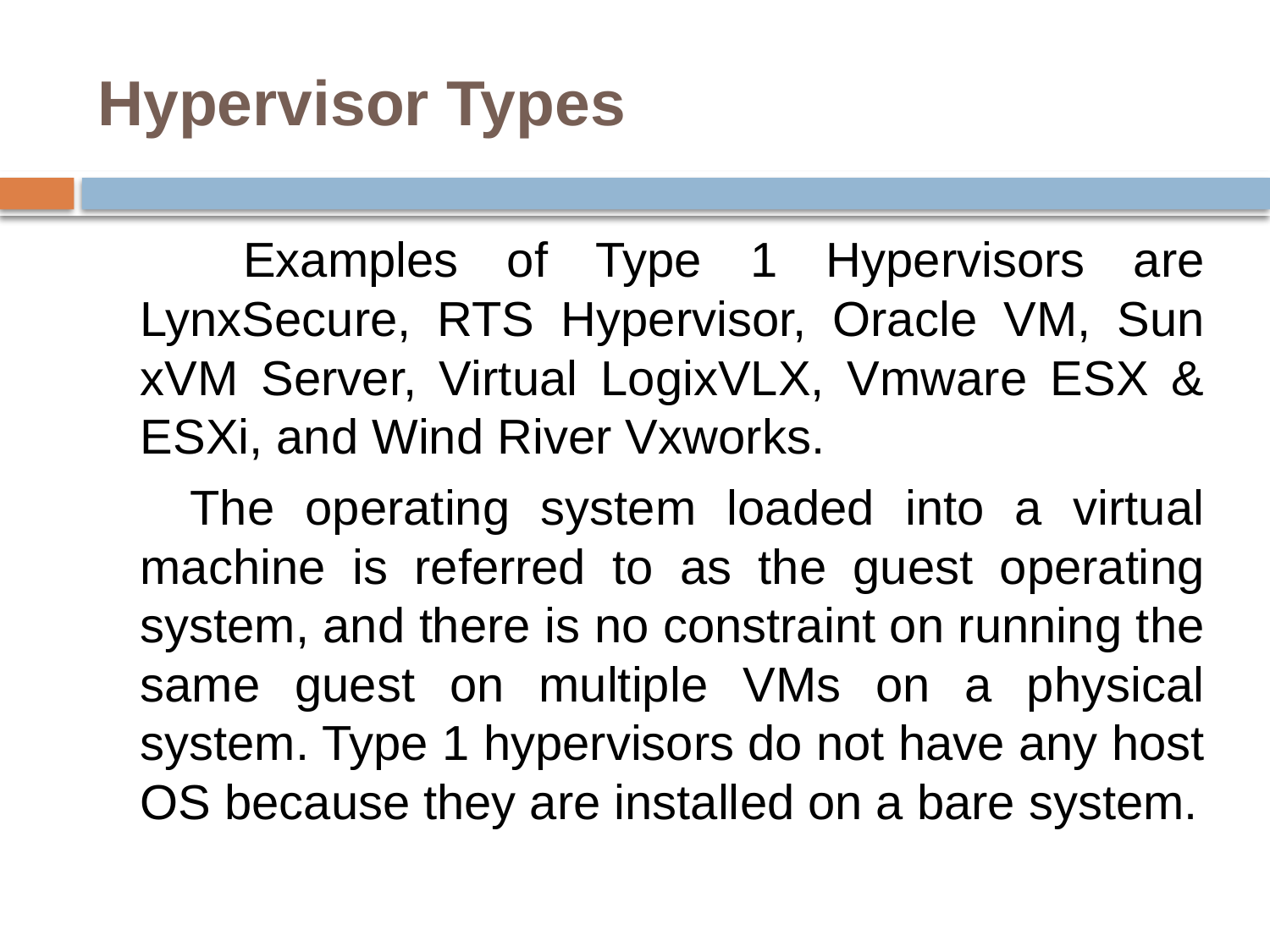

# Hypervisor Types
   Examples of Type 1 Hypervisors are LynxSecure, RTS Hypervisor, Oracle VM, Sun xVM Server, Virtual LogixVLX, Vmware ESX & ESXi, and Wind River Vxworks.
   The operating system loaded into a virtual machine is referred to as the guest operating system, and there is no constraint on running the same guest on multiple VMs on a physical system. Type 1 hypervisors do not have any host OS because they are installed on a bare system.